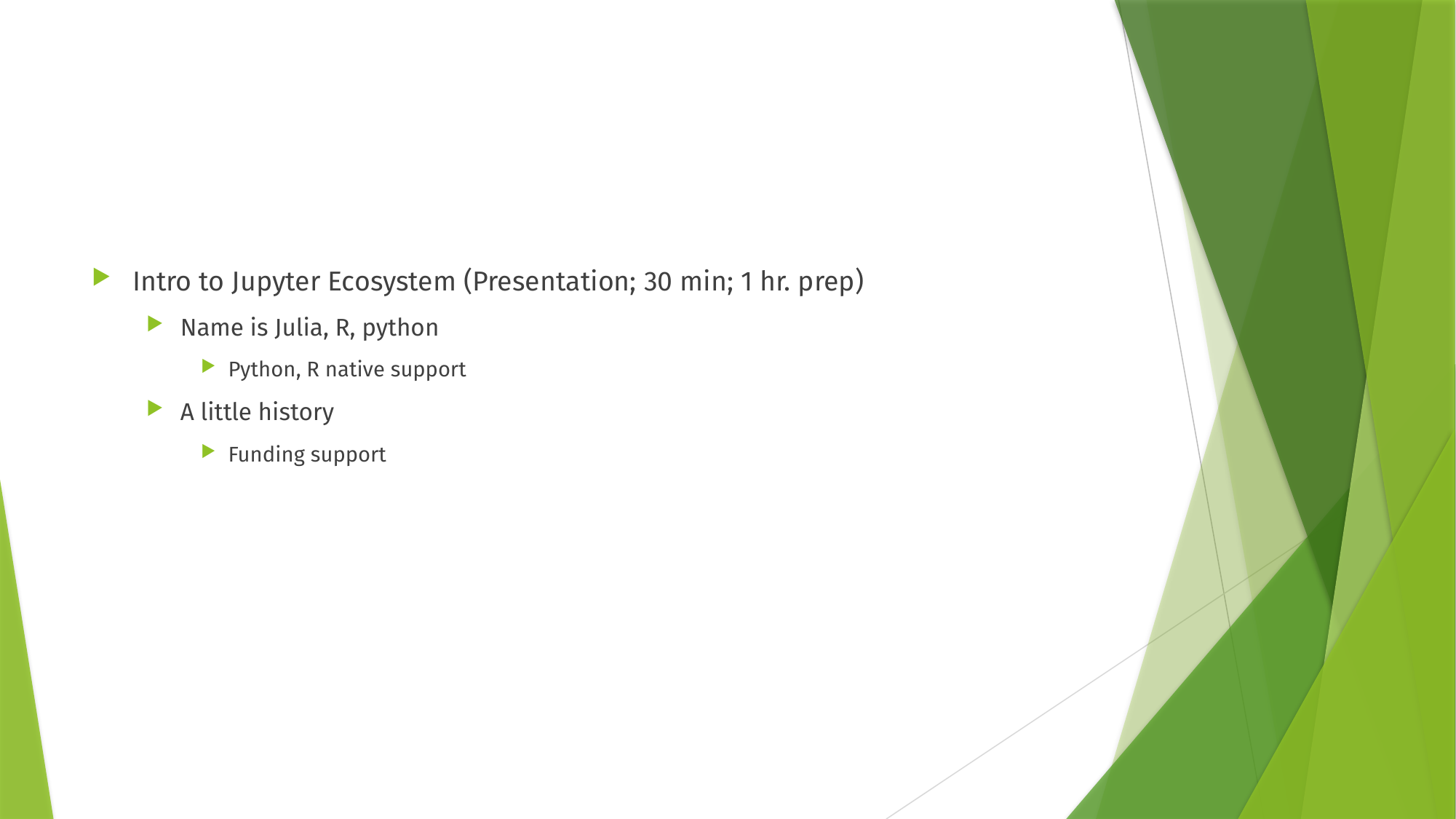

#
Intro to Jupyter Ecosystem (Presentation; 30 min; 1 hr. prep)
Name is Julia, R, python
Python, R native support
A little history
Funding support